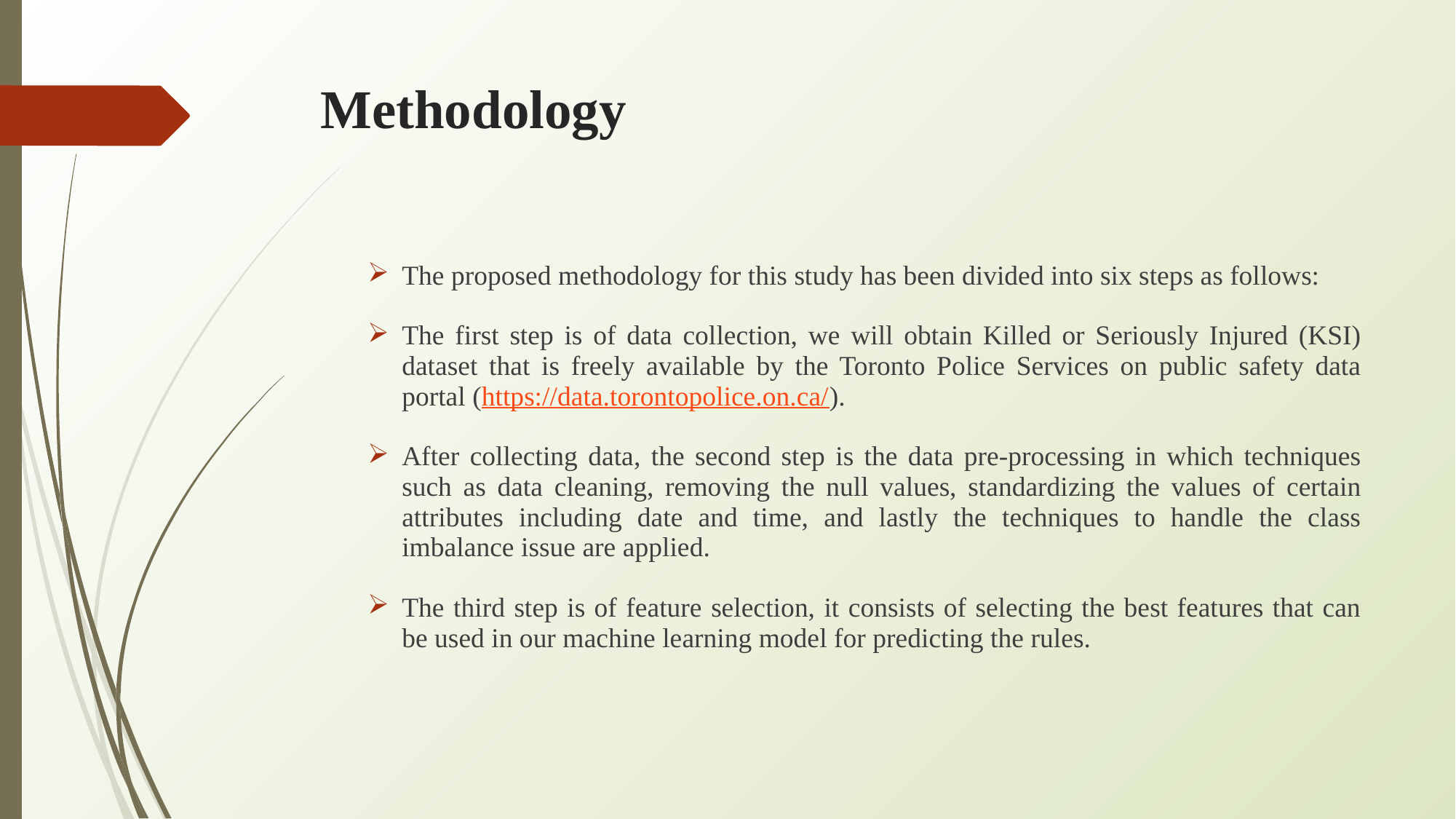

# Methodology
The proposed methodology for this study has been divided into six steps as follows:

The first step is of data collection, we will obtain Killed or Seriously Injured (KSI) dataset that is freely available by the Toronto Police Services on public safety data portal (https://data.torontopolice.on.ca/).

After collecting data, the second step is the data pre-processing in which techniques such as data cleaning, removing the null values, standardizing the values of certain attributes including date and time, and lastly the techniques to handle the class imbalance issue are applied.

The third step is of feature selection, it consists of selecting the best features that can be used in our machine learning model for predicting the rules.